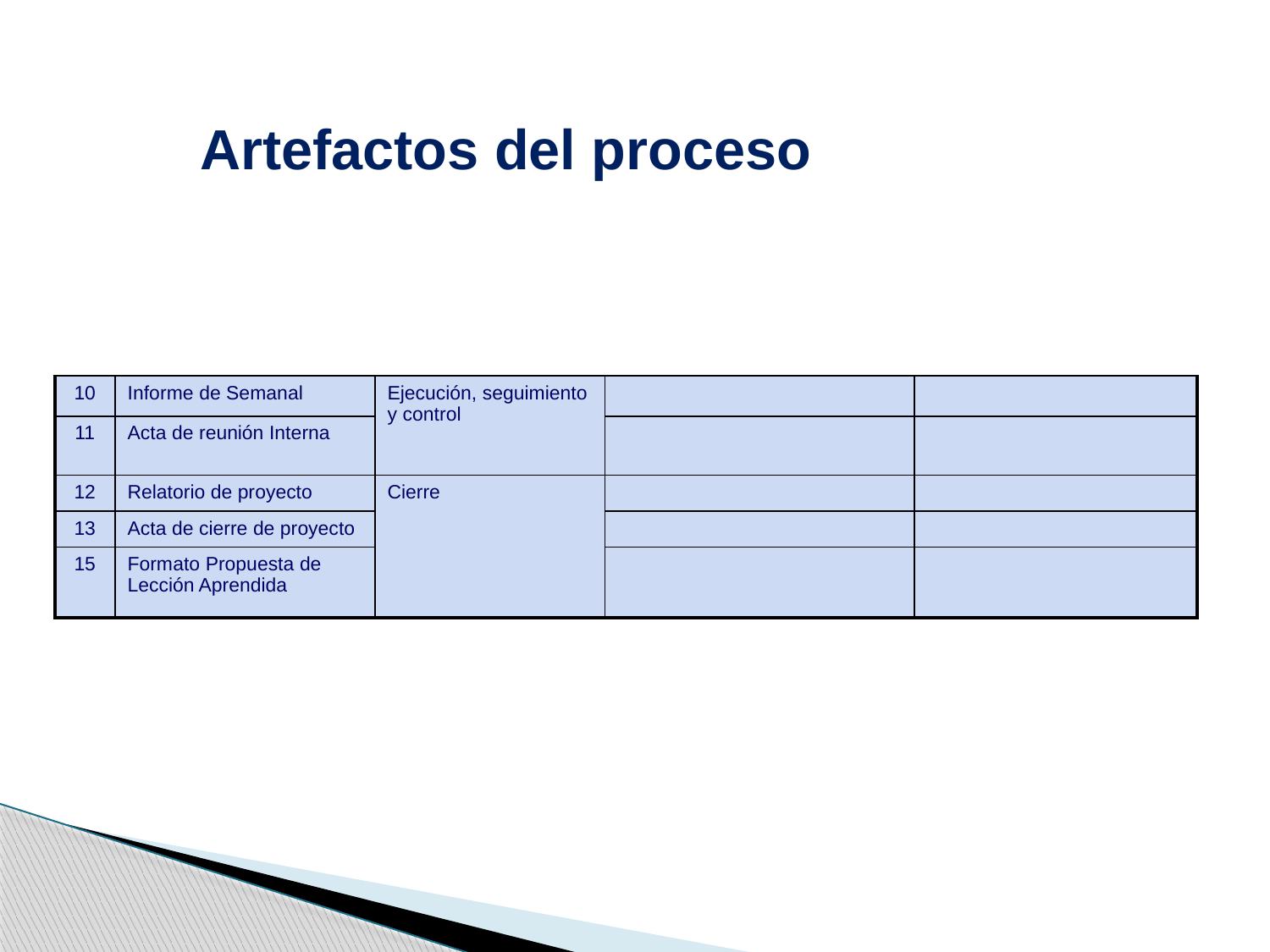

Artefactos del proceso
| 10 | Informe de Semanal | Ejecución, seguimiento y control |  |  |
| --- | --- | --- | --- | --- |
| 11 | Acta de reunión Interna |  |  |  |
| 12 | Relatorio de proyecto | Cierre |  |  |
| 13 | Acta de cierre de proyecto |  |  |  |
| 15 | Formato Propuesta de Lección Aprendida |  |  |  |